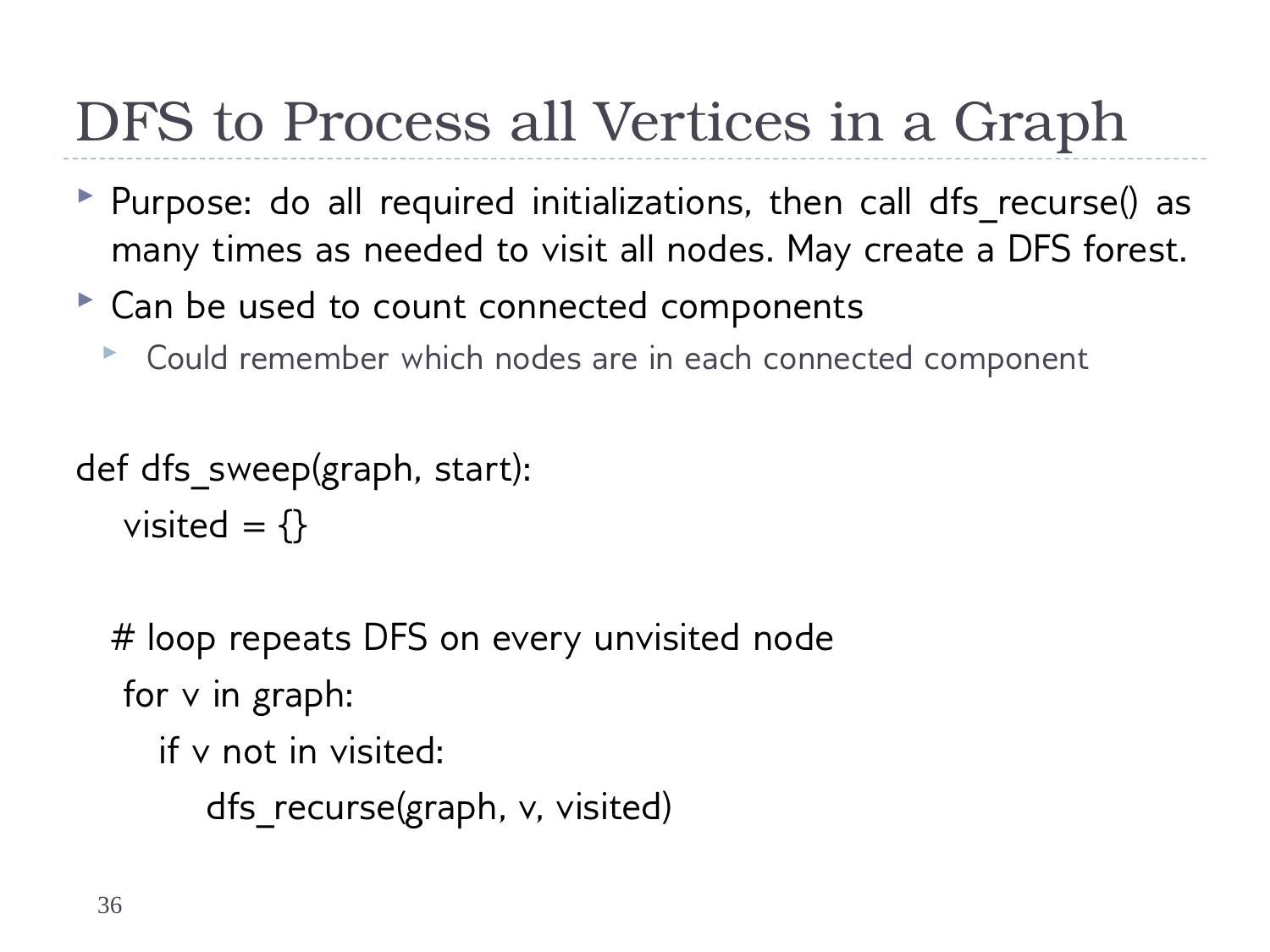

# DFS to Process all Vertices in a Graph
Purpose: do all required initializations, then call dfs_recurse() as many times as needed to visit all nodes. May create a DFS forest.
Can be used to count connected components
Could remember which nodes are in each connected component

def dfs_sweep(graph, start):
    visited = {}

	# loop repeats DFS on every unvisited node
    for v in graph:
       if v not in visited:
           dfs_recurse(graph, v, visited)

36